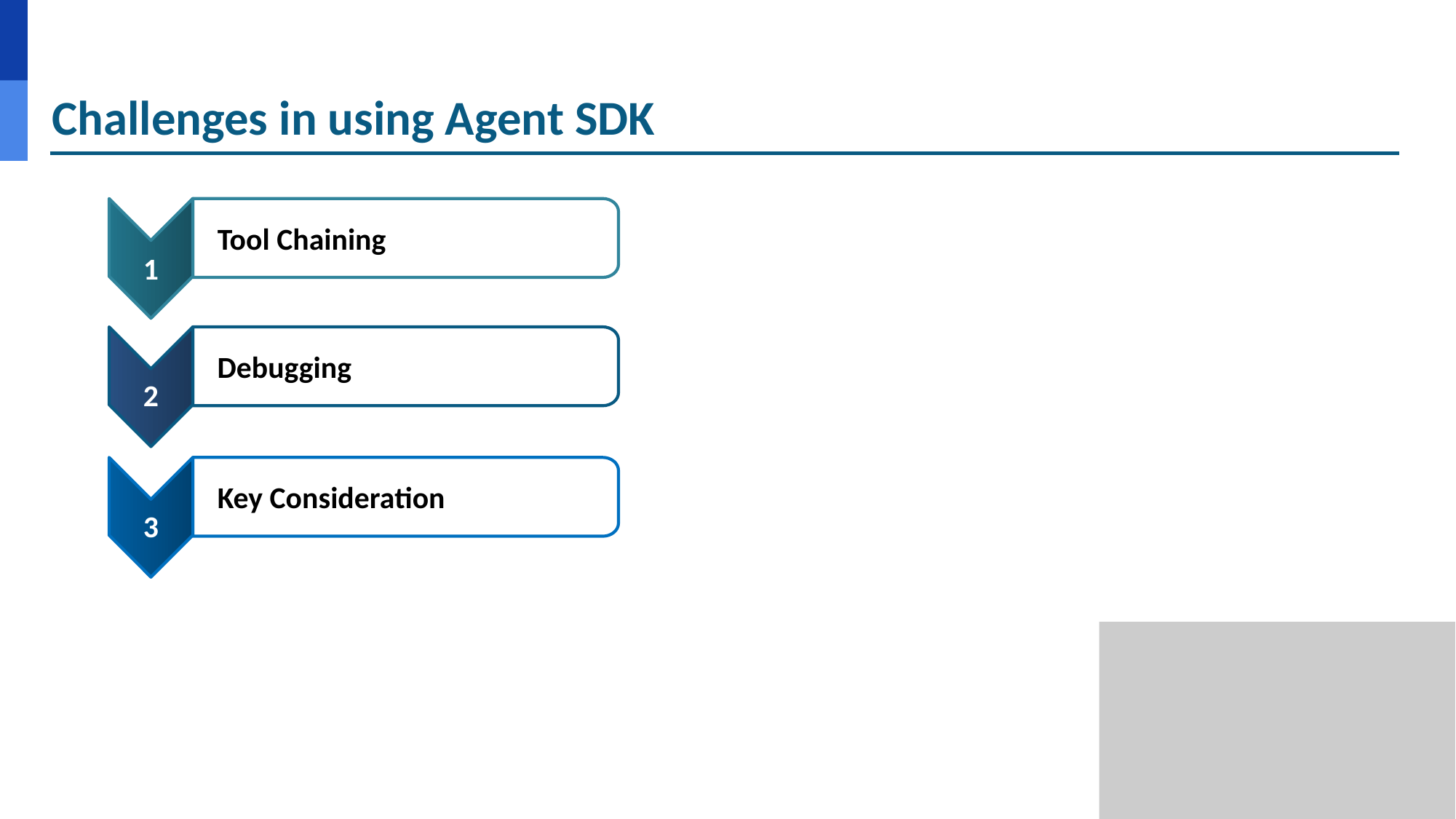

# Challenges in using Agent SDK

Tool Chaining
1

Debugging
2

Key Consideration
3